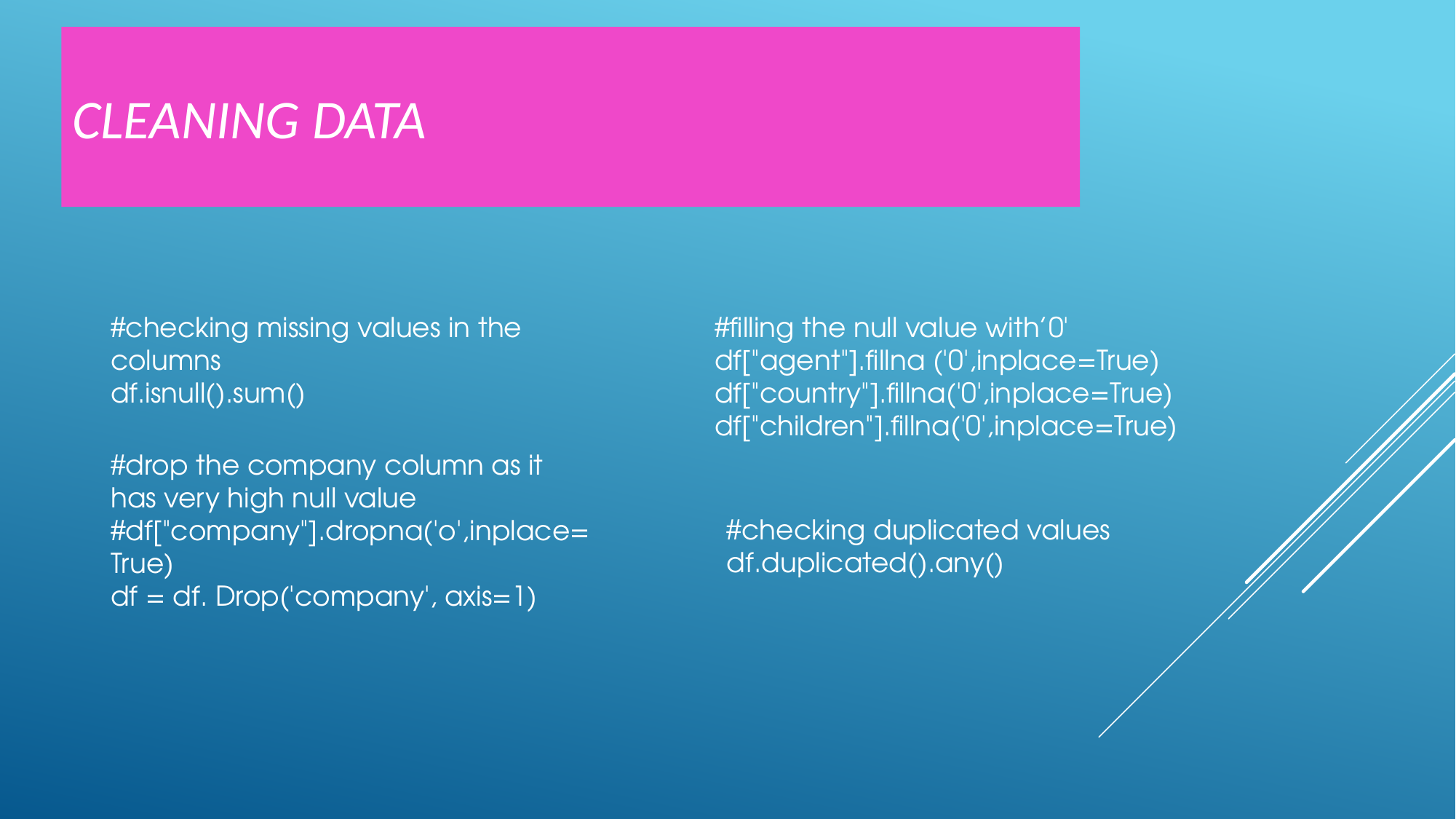

# CLEANING DATA
#checking missing values in the columns
df.isnull().sum()
#filling the null value with’0'
df["agent"].fillna ('0',inplace=True)
df["country"].fillna('0',inplace=True)
df["children"].fillna('0',inplace=True)
#drop the company column as it has very high null value
#df["company"].dropna('o',inplace=True)
df = df. Drop('company', axis=1)
#checking duplicated values
df.duplicated().any()